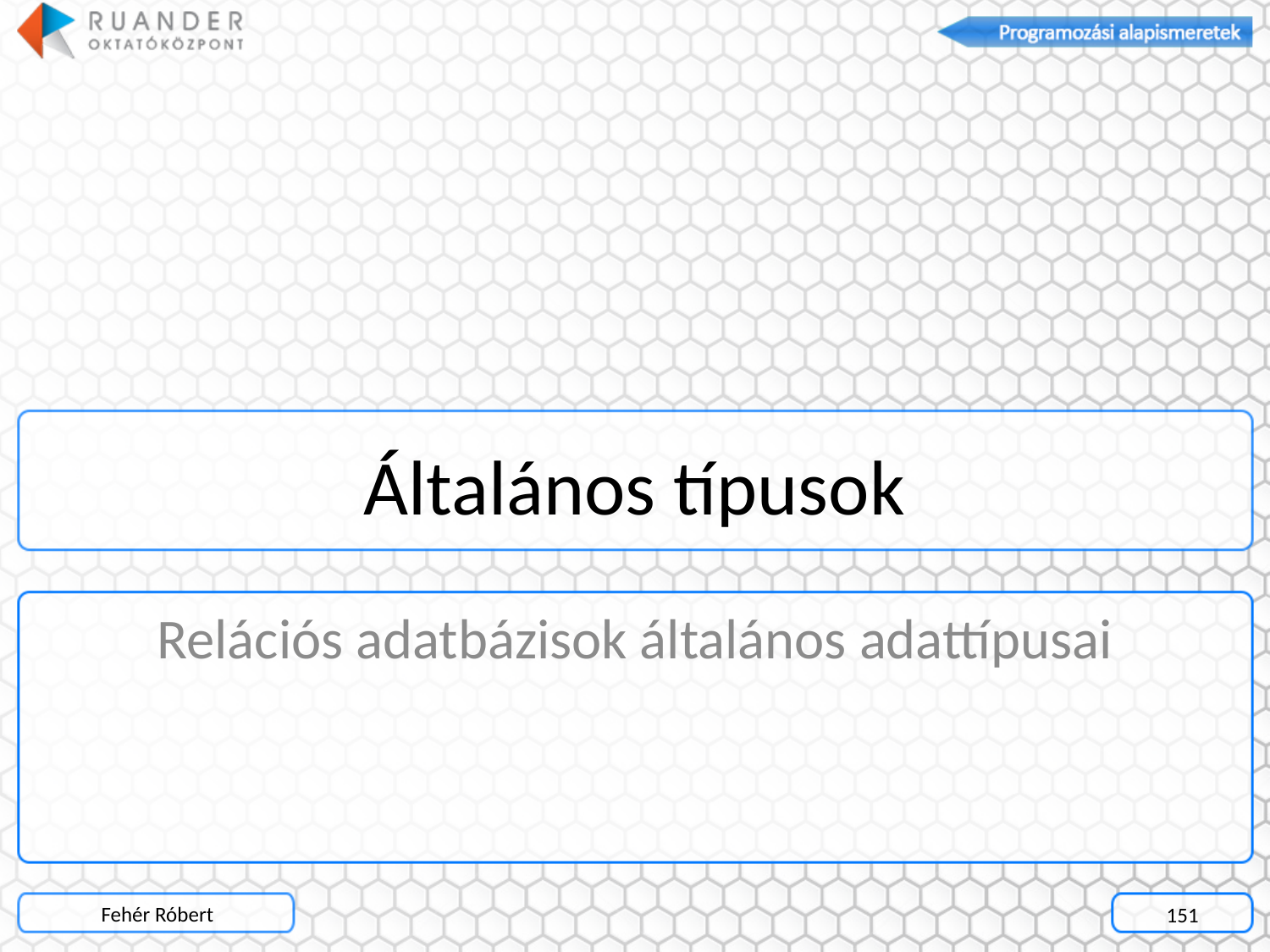

# Általános típusok
Relációs adatbázisok általános adattípusai
Fehér Róbert
151